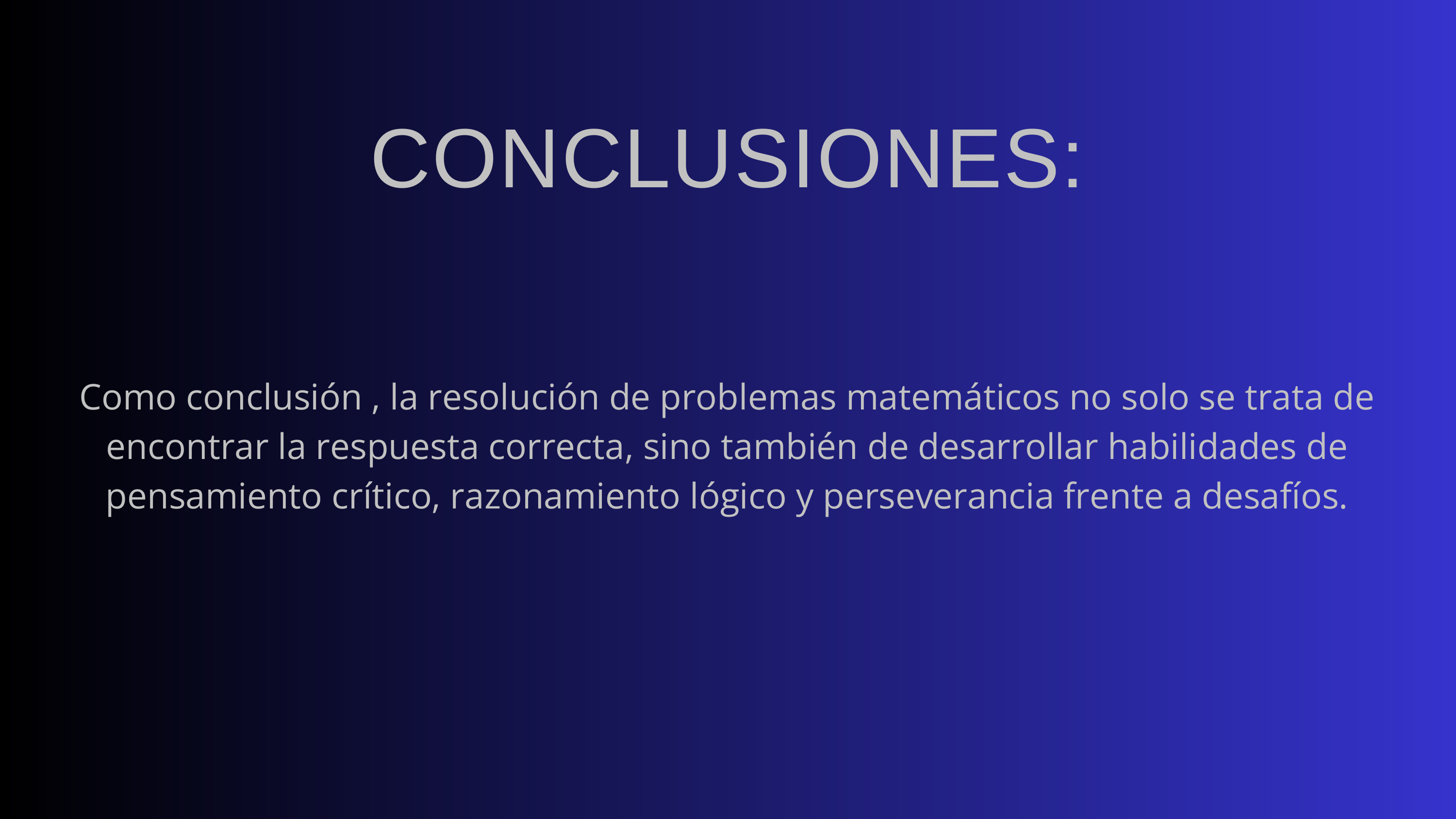

CONCLUSIONES:
Como conclusión , la resolución de problemas matemáticos no solo se trata de encontrar la respuesta correcta, sino también de desarrollar habilidades de pensamiento crítico, razonamiento lógico y perseverancia frente a desafíos.